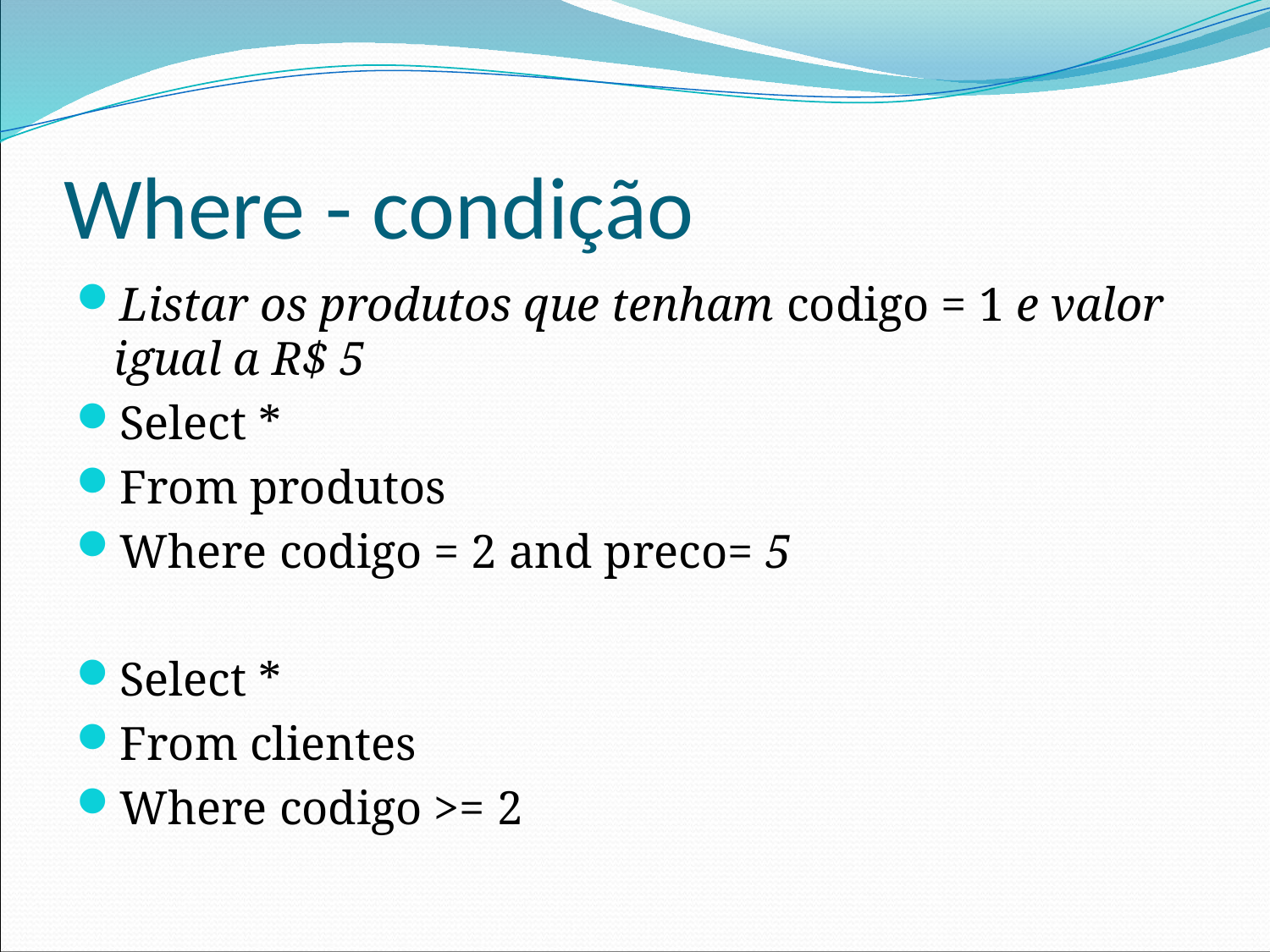

# Where - condição
Listar os produtos que tenham codigo = 1 e valor igual a R$ 5
Select *
From produtos
Where codigo = 2 and preco= 5

Select *
From clientes
Where codigo >= 2